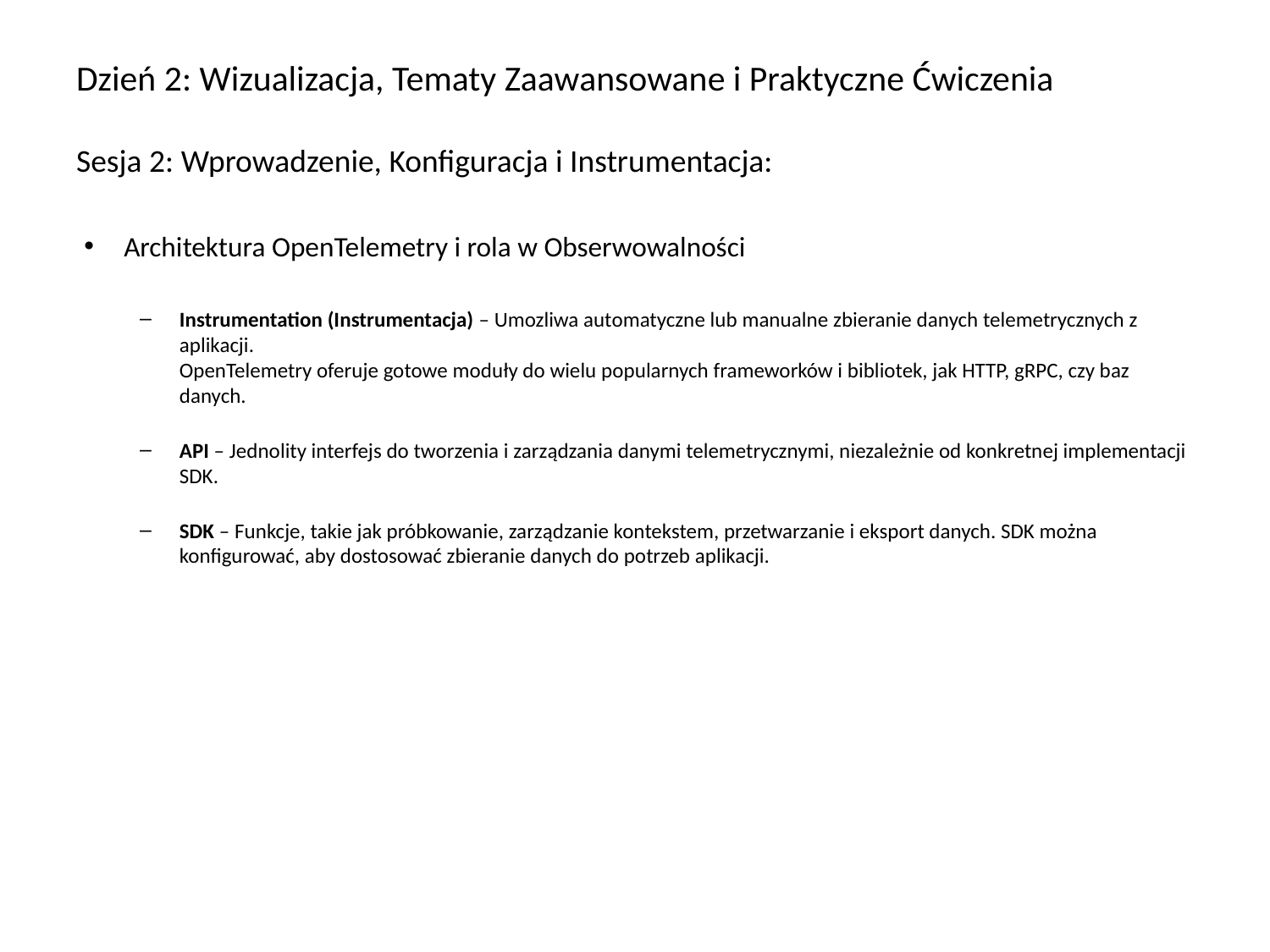

# Dzień 2: Wizualizacja, Tematy Zaawansowane i Praktyczne Ćwiczenia Sesja 2: Wprowadzenie, Konfiguracja i Instrumentacja:
Architektura OpenTelemetry i rola w Obserwowalności

Instrumentation (Instrumentacja) – Umozliwa automatyczne lub manualne zbieranie danych telemetrycznych z aplikacji.
OpenTelemetry oferuje gotowe moduły do wielu popularnych frameworków i bibliotek, jak HTTP, gRPC, czy baz danych.
API – Jednolity interfejs do tworzenia i zarządzania danymi telemetrycznymi, niezależnie od konkretnej implementacji SDK.
SDK – Funkcje, takie jak próbkowanie, zarządzanie kontekstem, przetwarzanie i eksport danych. SDK można konfigurować, aby dostosować zbieranie danych do potrzeb aplikacji.